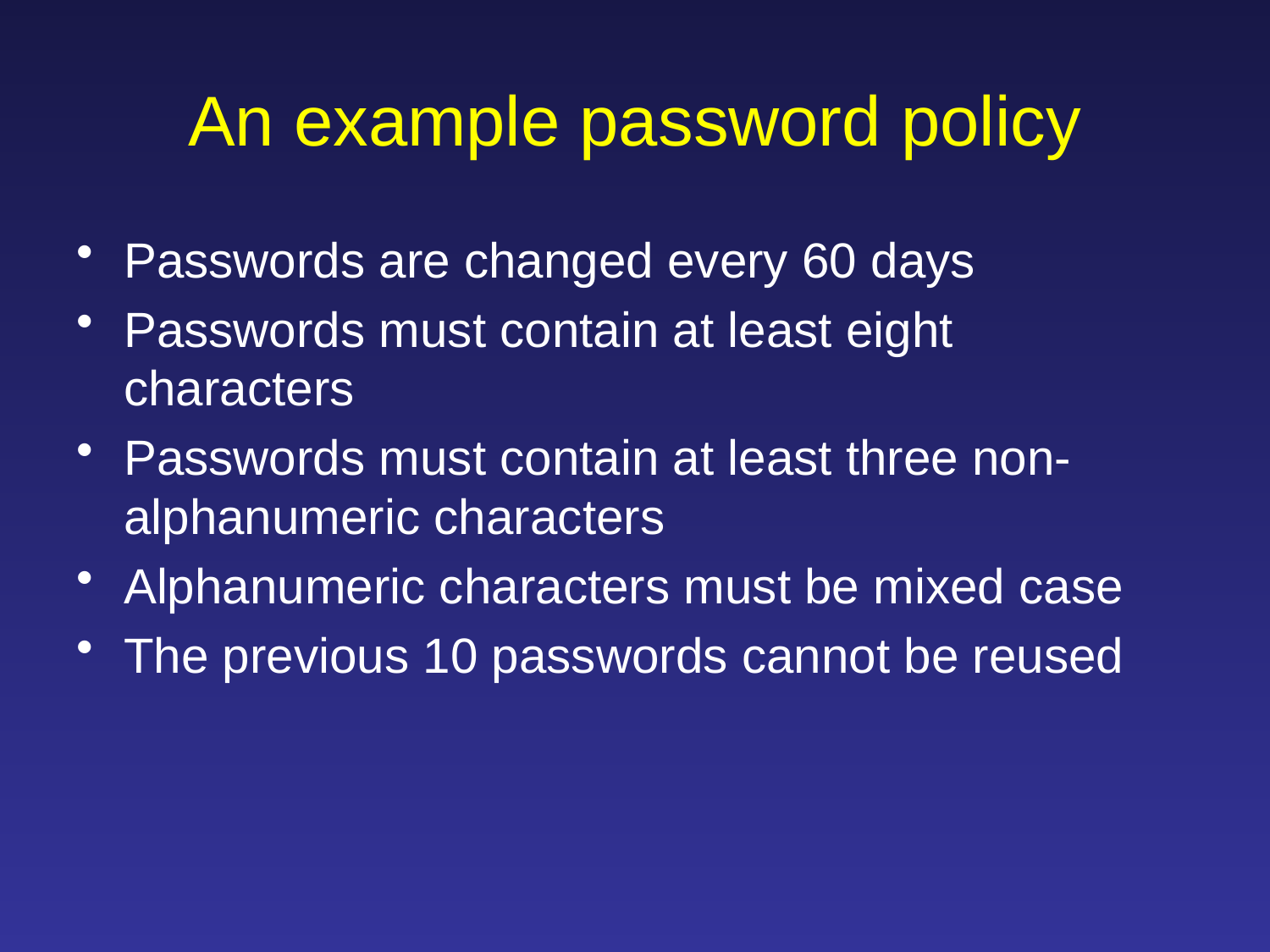

# An example password policy
Passwords are changed every 60 days
Passwords must contain at least eight characters
Passwords must contain at least three non-alphanumeric characters
Alphanumeric characters must be mixed case
The previous 10 passwords cannot be reused